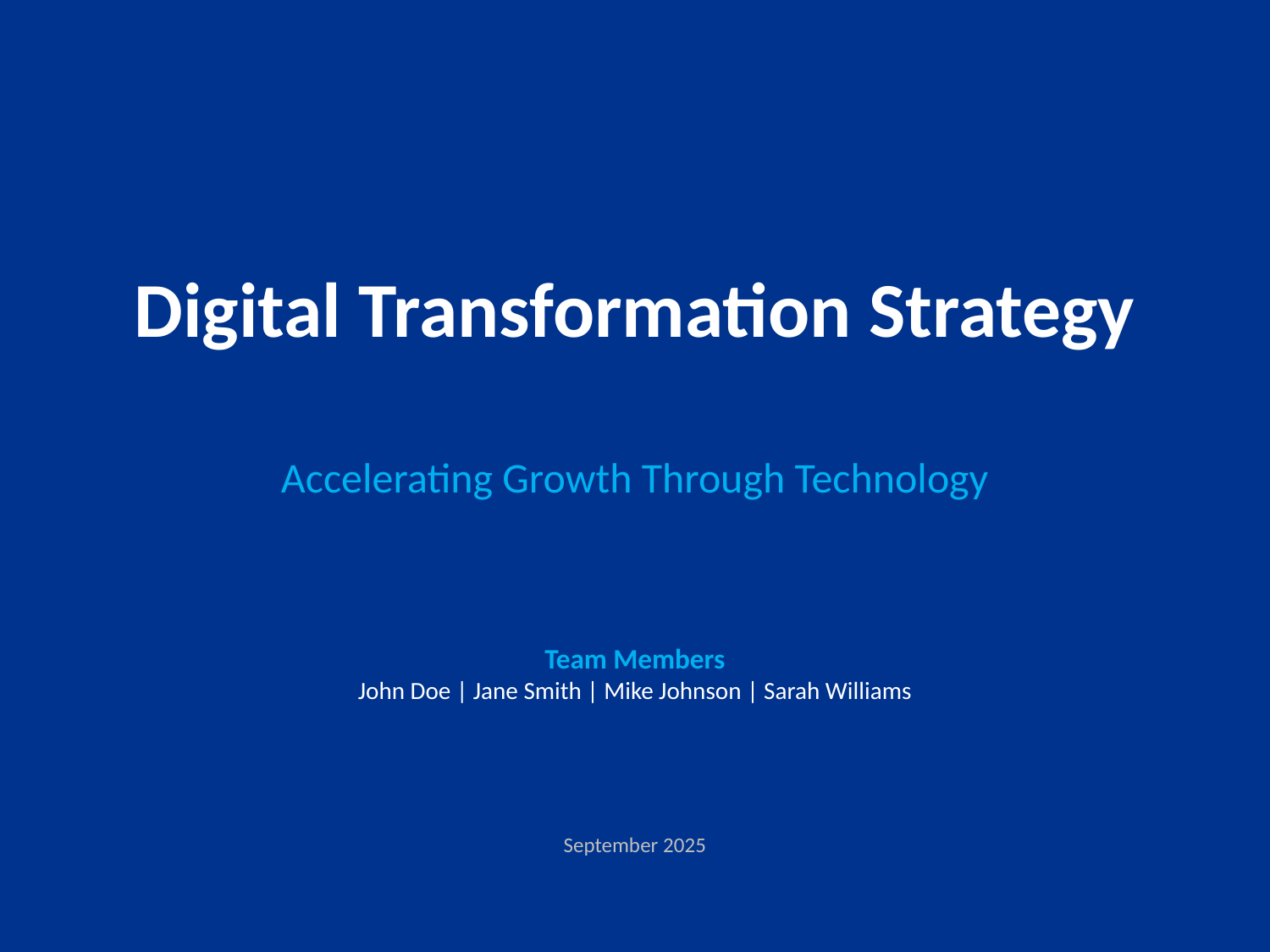

#
Digital Transformation Strategy
Accelerating Growth Through Technology
Team Members
John Doe | Jane Smith | Mike Johnson | Sarah Williams
September 2025